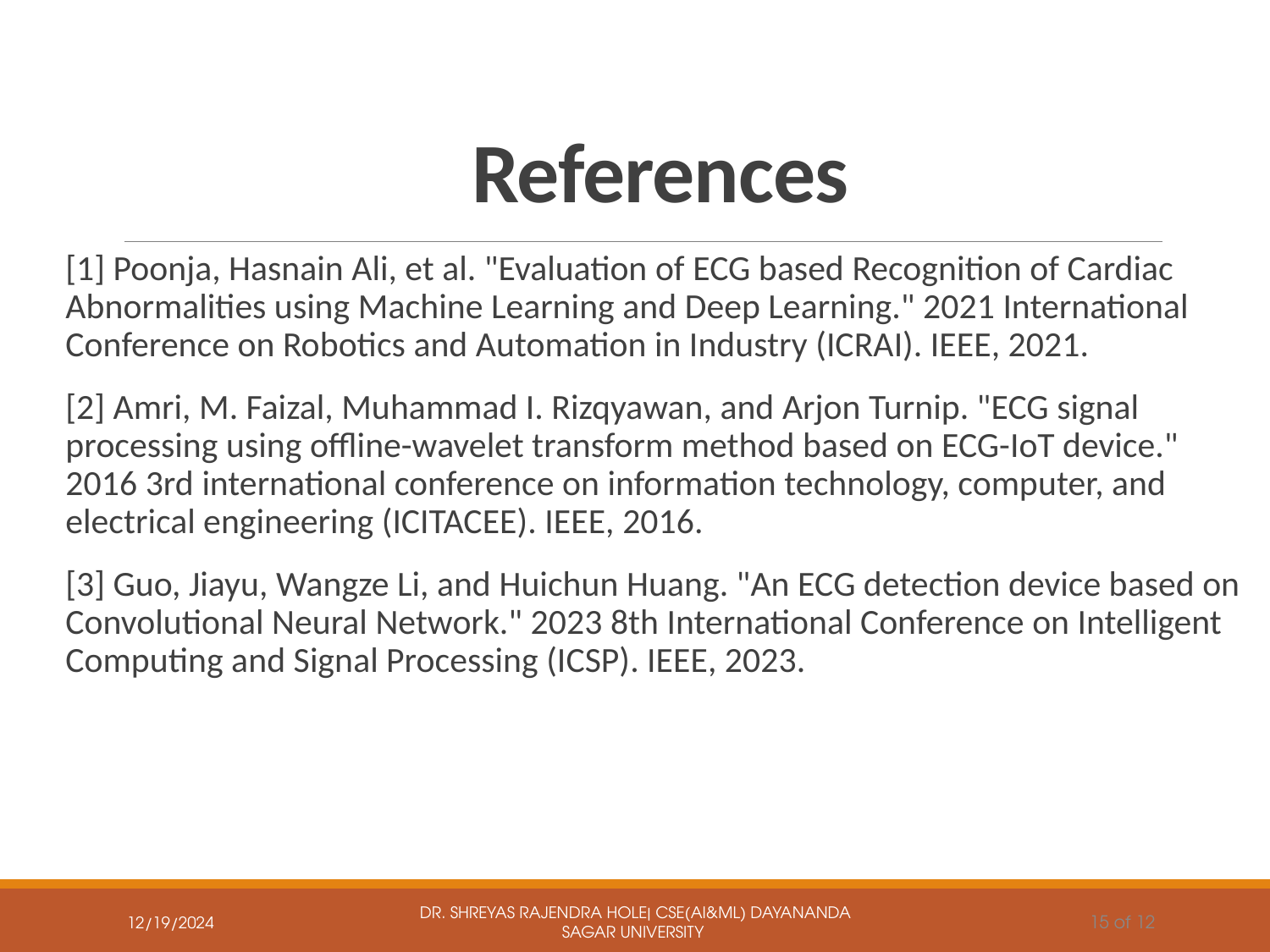

# References
[1] Poonja, Hasnain Ali, et al. "Evaluation of ECG based Recognition of Cardiac Abnormalities using Machine Learning and Deep Learning." 2021 International Conference on Robotics and Automation in Industry (ICRAI). IEEE, 2021.
[2] Amri, M. Faizal, Muhammad I. Rizqyawan, and Arjon Turnip. "ECG signal processing using offline-wavelet transform method based on ECG-IoT device." 2016 3rd international conference on information technology, computer, and electrical engineering (ICITACEE). IEEE, 2016.
[3] Guo, Jiayu, Wangze Li, and Huichun Huang. "An ECG detection device based on Convolutional Neural Network." 2023 8th International Conference on Intelligent Computing and Signal Processing (ICSP). IEEE, 2023.
12/19/2024
Dr. Shreyas Rajendra Hole| CSE(AI&ML) Dayananda Sagar University
15 of 12